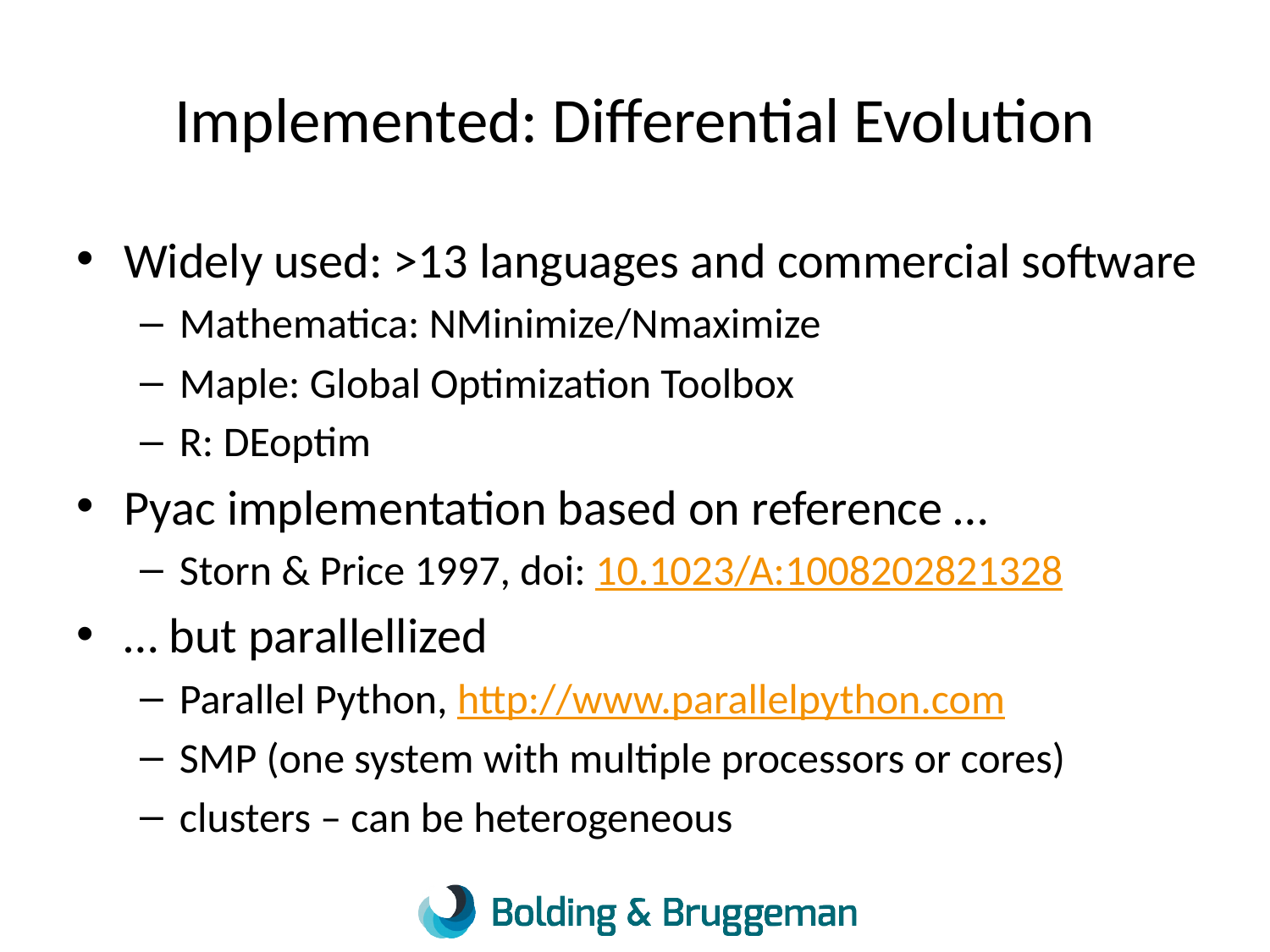

# Implemented: Differential Evolution
Widely used: >13 languages and commercial software
Mathematica: NMinimize/Nmaximize
Maple: Global Optimization Toolbox
R: DEoptim
Pyac implementation based on reference …
Storn & Price 1997, doi: 10.1023/A:1008202821328
… but parallellized
Parallel Python, http://www.parallelpython.com
SMP (one system with multiple processors or cores)
clusters – can be heterogeneous